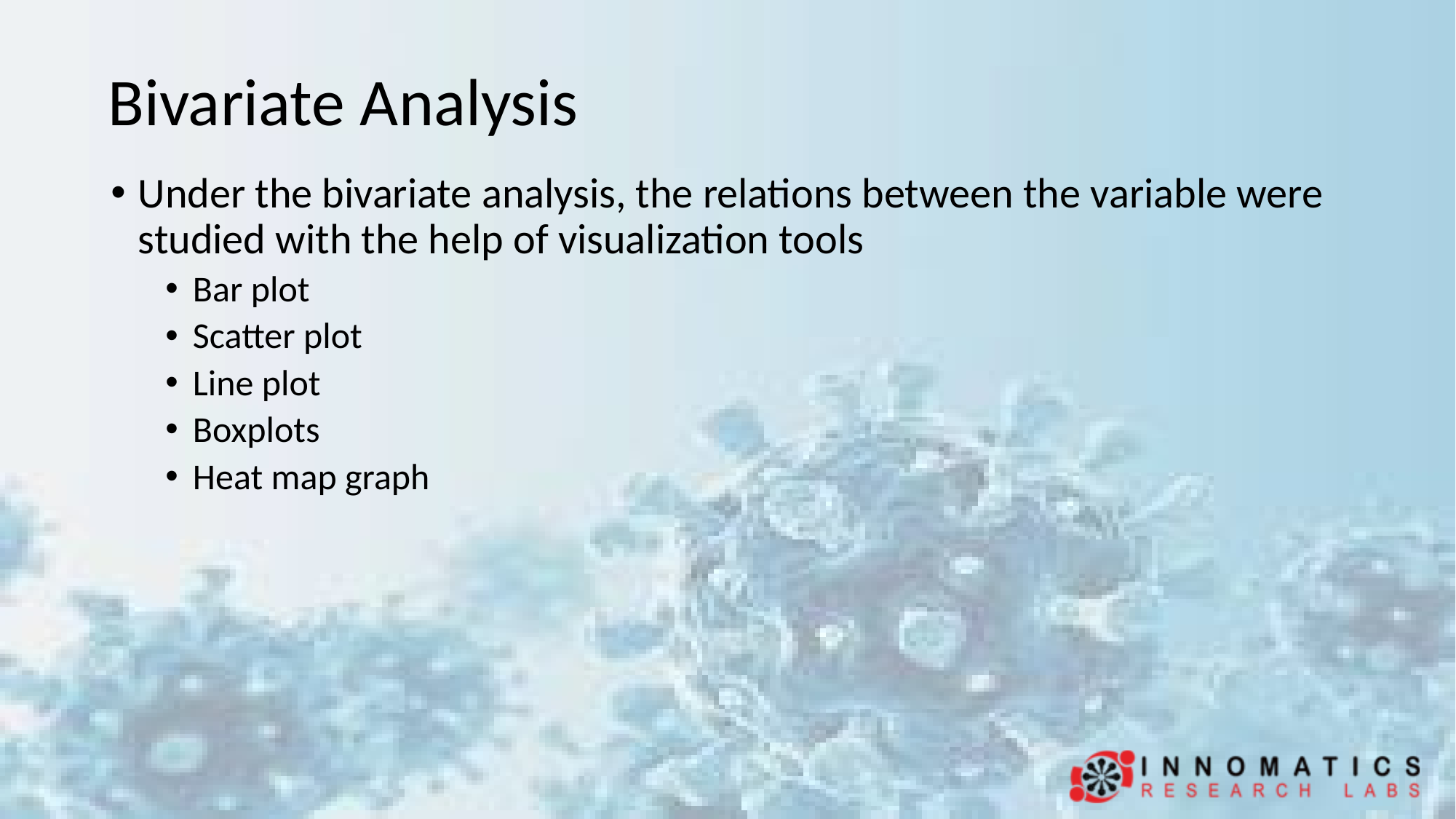

# Bivariate Analysis
Under the bivariate analysis, the relations between the variable were studied with the help of visualization tools
Bar plot
Scatter plot
Line plot
Boxplots
Heat map graph